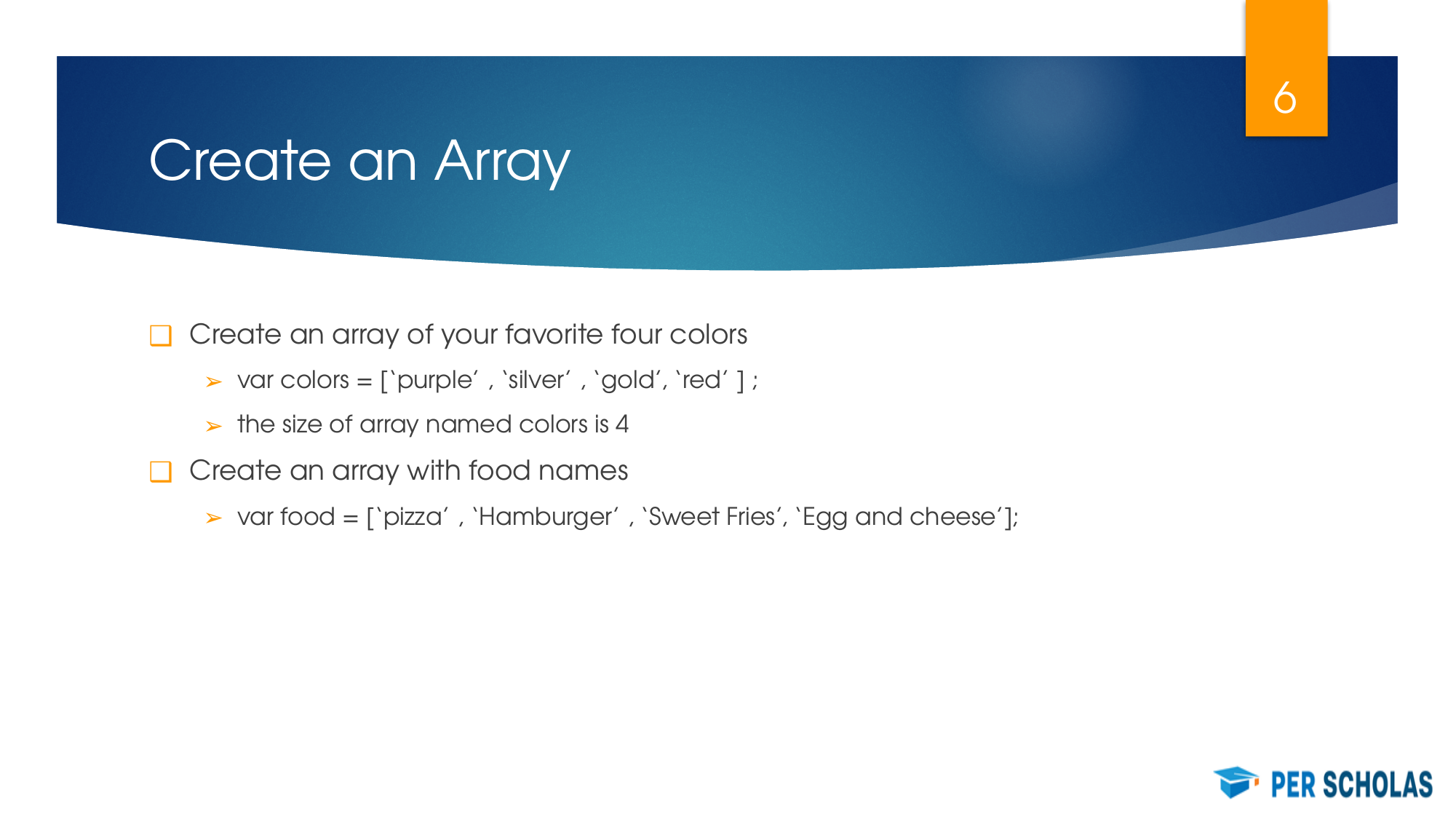

6
# Create an Array
Create an array of your favorite four colors
var colors = [‘purple’ , ‘silver’ , ‘gold’, ‘red’ ] ;
the size of array named colors is 4
Create an array with food names
var food = [‘pizza’ , ‘Hamburger’ , ‘Sweet Fries’, ‘Egg and cheese’];